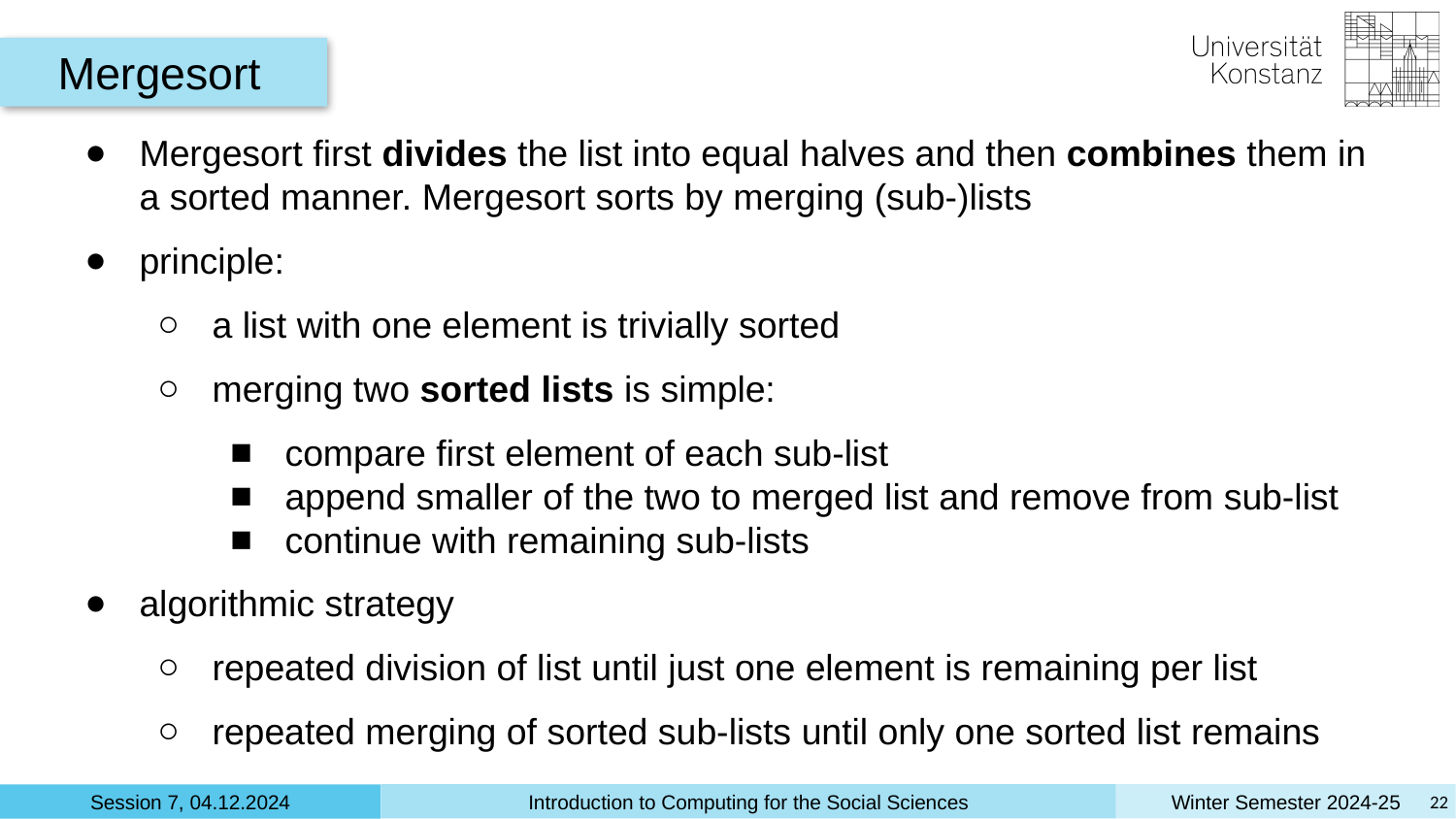

Mergesort
Mergesort first divides the list into equal halves and then combines them in a sorted manner. Mergesort sorts by merging (sub-)lists
principle:
a list with one element is trivially sorted
merging two sorted lists is simple:
compare first element of each sub-list
append smaller of the two to merged list and remove from sub-list
continue with remaining sub-lists
algorithmic strategy
repeated division of list until just one element is remaining per list
repeated merging of sorted sub-lists until only one sorted list remains